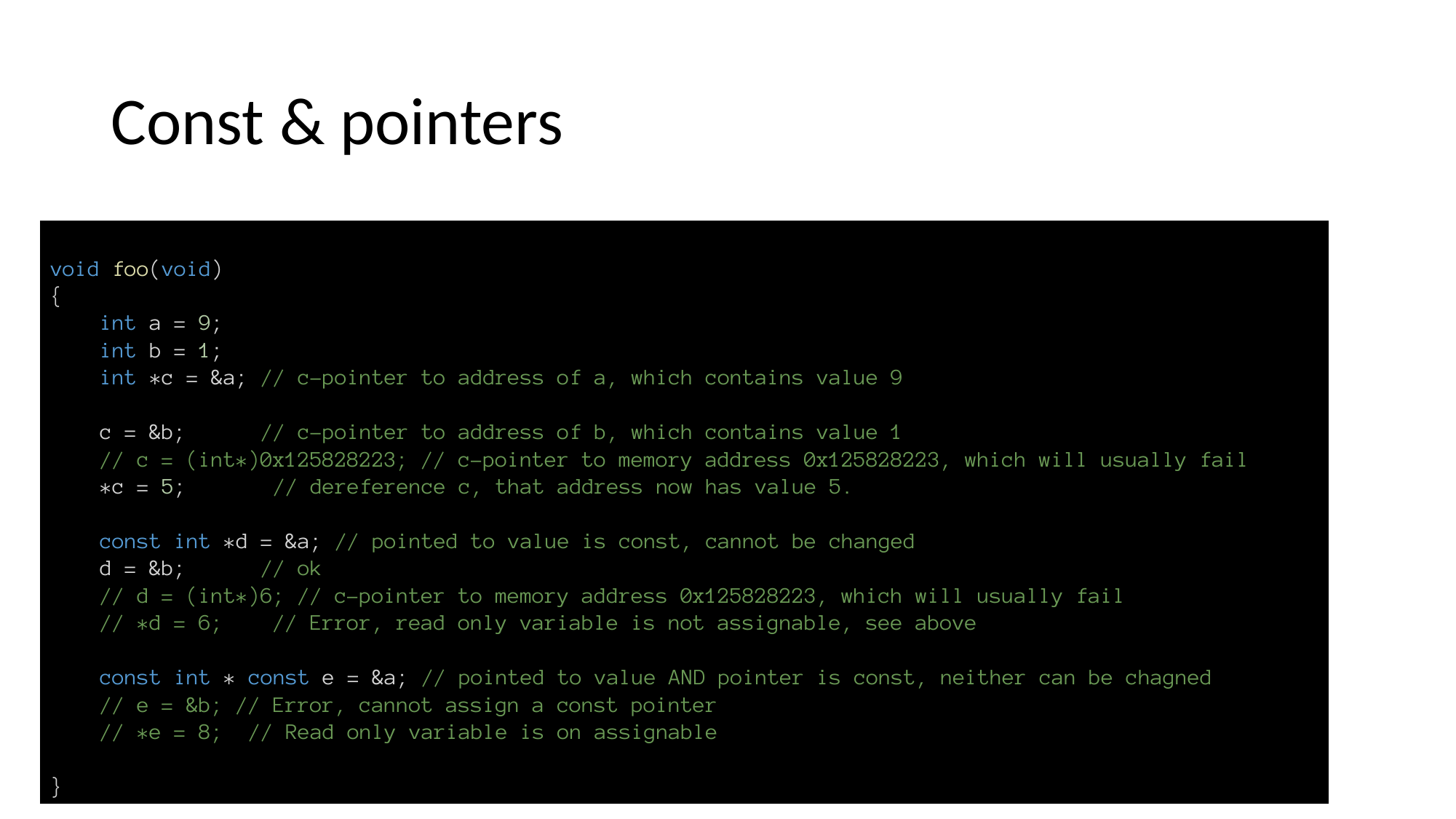

# Const & pointers
void foo(void)
{
    int a = 9;
    int b = 1;
    int *c = &a; // c-pointer to address of a, which contains value 9

    c = &b;      // c-pointer to address of b, which contains value 1
    // c = (int*)0x125828223; // c-pointer to memory address 0x125828223, which will usually fail
    *c = 5;       // dereference c, that address now has value 5.
    const int *d = &a; // pointed to value is const, cannot be changed
    d = &b;      // ok
    // d = (int*)6; // c-pointer to memory address 0x125828223, which will usually fail
    // *d = 6;    // Error, read only variable is not assignable, see above

    const int * const e = &a; // pointed to value AND pointer is const, neither can be chagned
    // e = &b; // Error, cannot assign a const pointer
    // *e = 8;  // Read only variable is on assignable

}